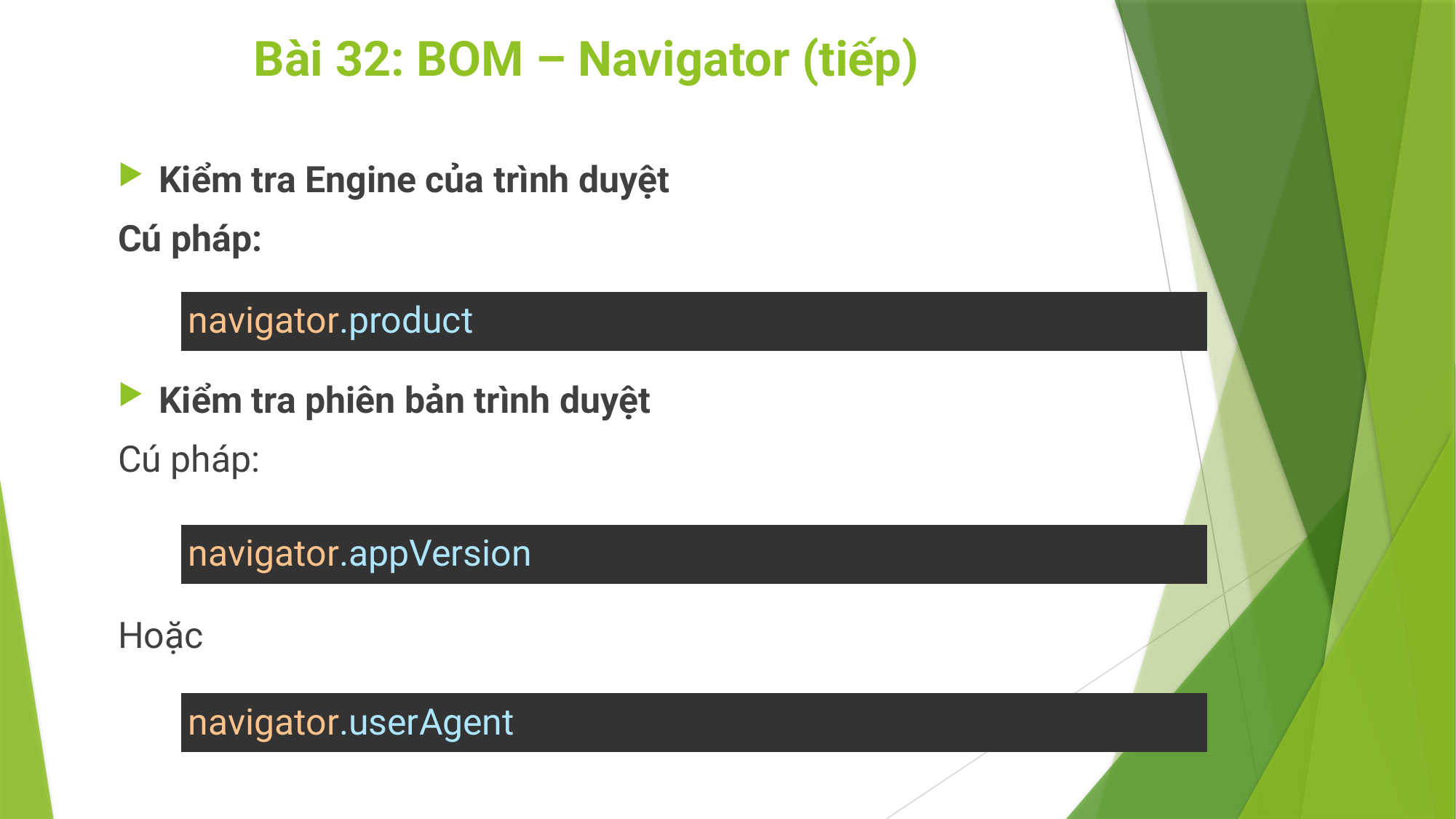

# Bài 32: BOM – Navigator (tiếp)
Kiểm tra Engine của trình duyệt
Cú pháp:

Kiểm tra phiên bản trình duyệt
Cú pháp:

Hoặc

| navigator.product |
| --- |

| navigator.appVersion |
| --- |
| navigator.userAgent |
| --- |